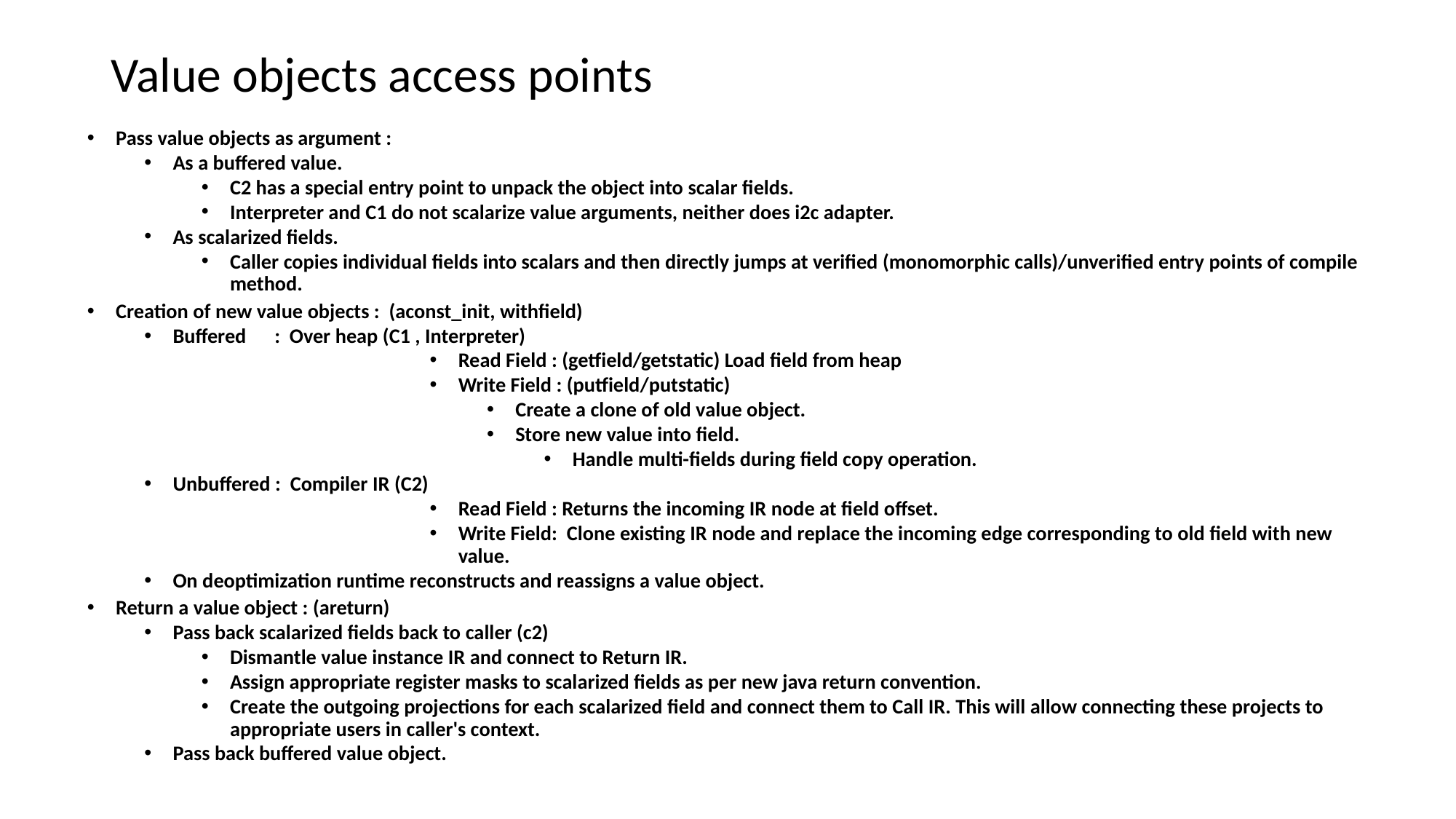

# Value objects access points
Pass value objects as argument :
As a buffered value.
C2 has a special entry point to unpack the object into scalar fields.
Interpreter and C1 do not scalarize value arguments, neither does i2c adapter.
As scalarized fields.
Caller copies individual fields into scalars and then directly jumps at verified (monomorphic calls)/unverified entry points of compile method.
Creation of new value objects :  (aconst_init, withfield)
Buffered      :  Over heap (C1 , Interpreter)
Read Field : (getfield/getstatic) Load field from heap
Write Field : (putfield/putstatic)
Create a clone of old value object.
Store new value into field.
Handle multi-fields during field copy operation.
Unbuffered :  Compiler IR (C2)
Read Field : Returns the incoming IR node at field offset.
Write Field:  Clone existing IR node and replace the incoming edge corresponding to old field with new value.
On deoptimization runtime reconstructs and reassigns a value object.
Return a value object : (areturn)
Pass back scalarized fields back to caller (c2)
Dismantle value instance IR and connect to Return IR.
Assign appropriate register masks to scalarized fields as per new java return convention.
Create the outgoing projections for each scalarized field and connect them to Call IR. This will allow connecting these projects to appropriate users in caller's context.
Pass back buffered value object.